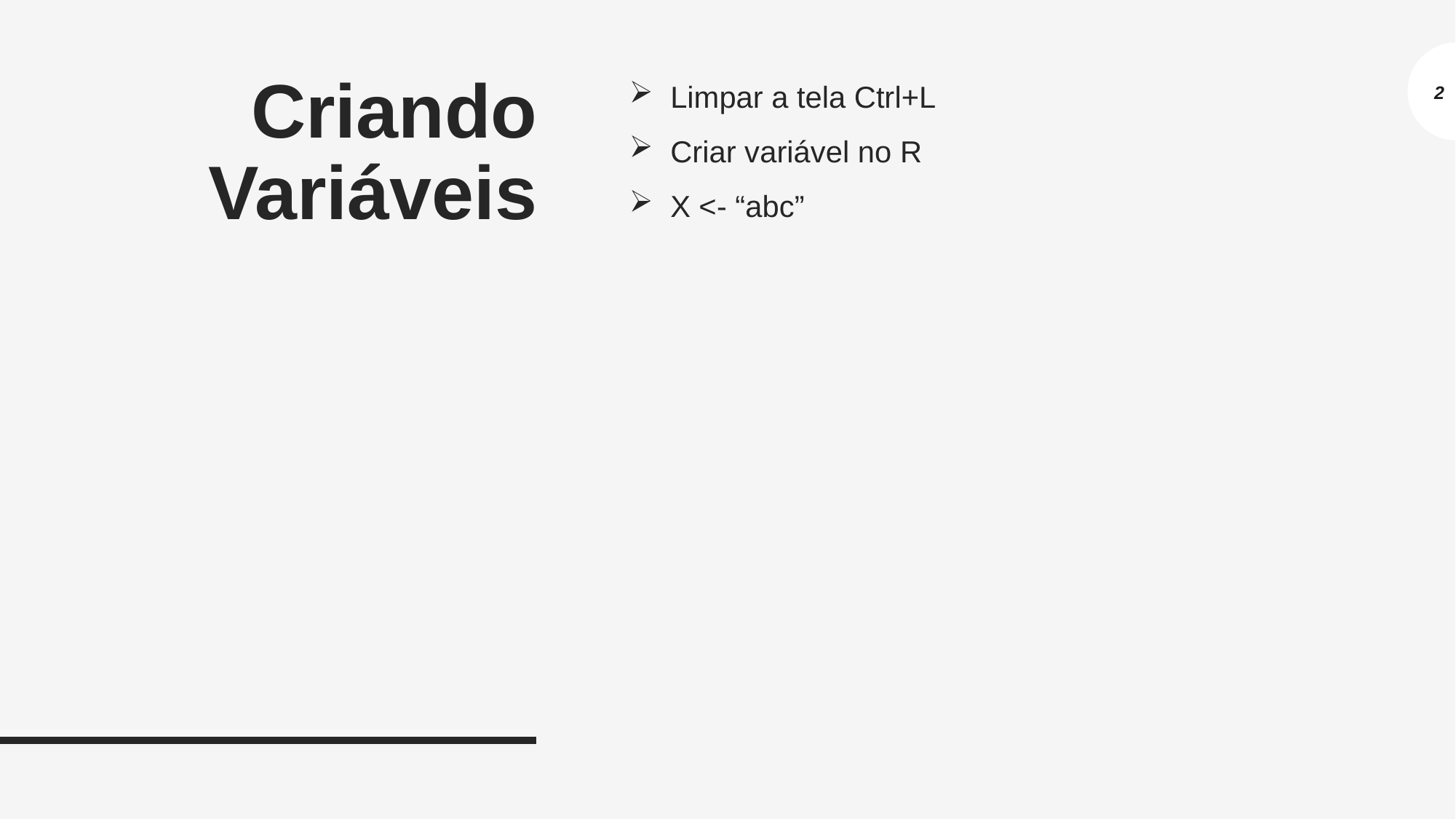

# Criando Variáveis
Limpar a tela Ctrl+L
Criar variável no R
X <- “abc”
2